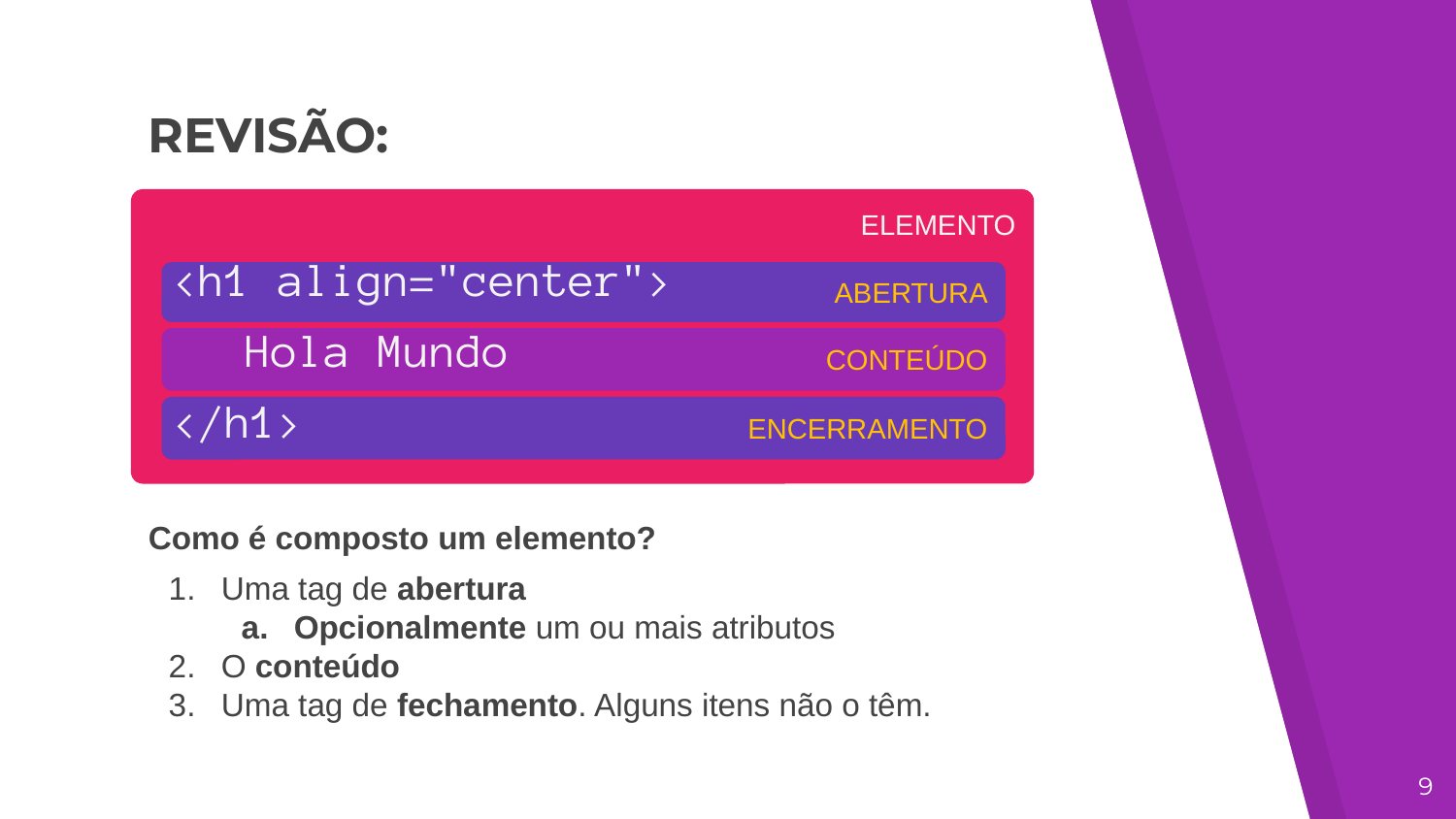

REVISÃO:
ELEMENTO
<h1 align="center">
Hola Mundo
</h1>
ABERTURA
CONTEÚDO
ENCERRAMENTO
Como é composto um elemento?
Uma tag de abertura
Opcionalmente um ou mais atributos
O conteúdo
Uma tag de fechamento. Alguns itens não o têm.
9